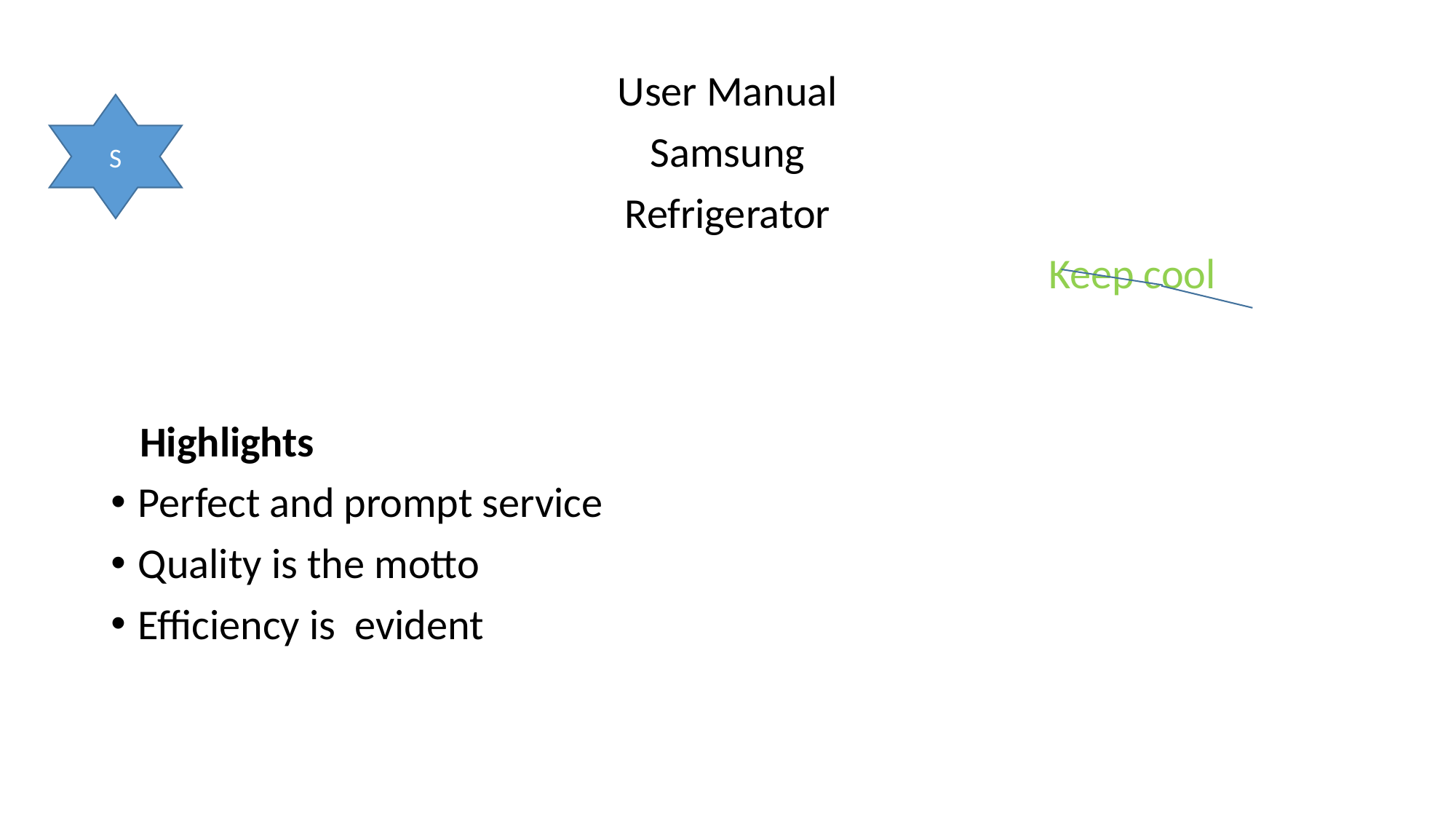

#
User Manual
Samsung
Refrigerator
							                  Keep cool

   Highlights
Perfect and prompt service
Quality is the motto
Efficiency is  evident

S